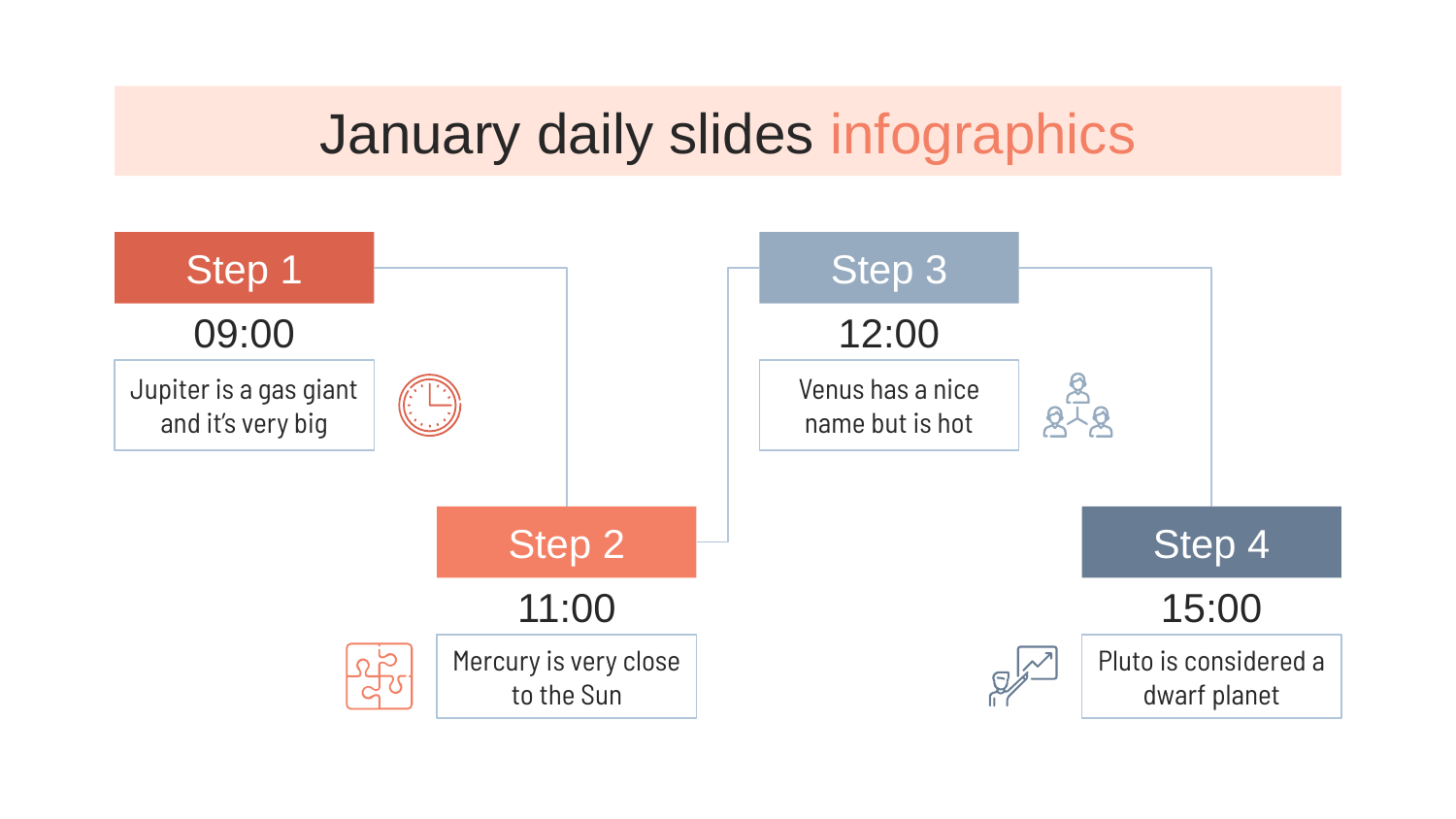

# January daily slides infographics
Step 1
09:00
Jupiter is a gas giant and it’s very big
Step 3
12:00
Venus has a nice name but is hot

Step 2
11:00
Mercury is very close to the Sun
Step 4
15:00
Pluto is considered a dwarf planet